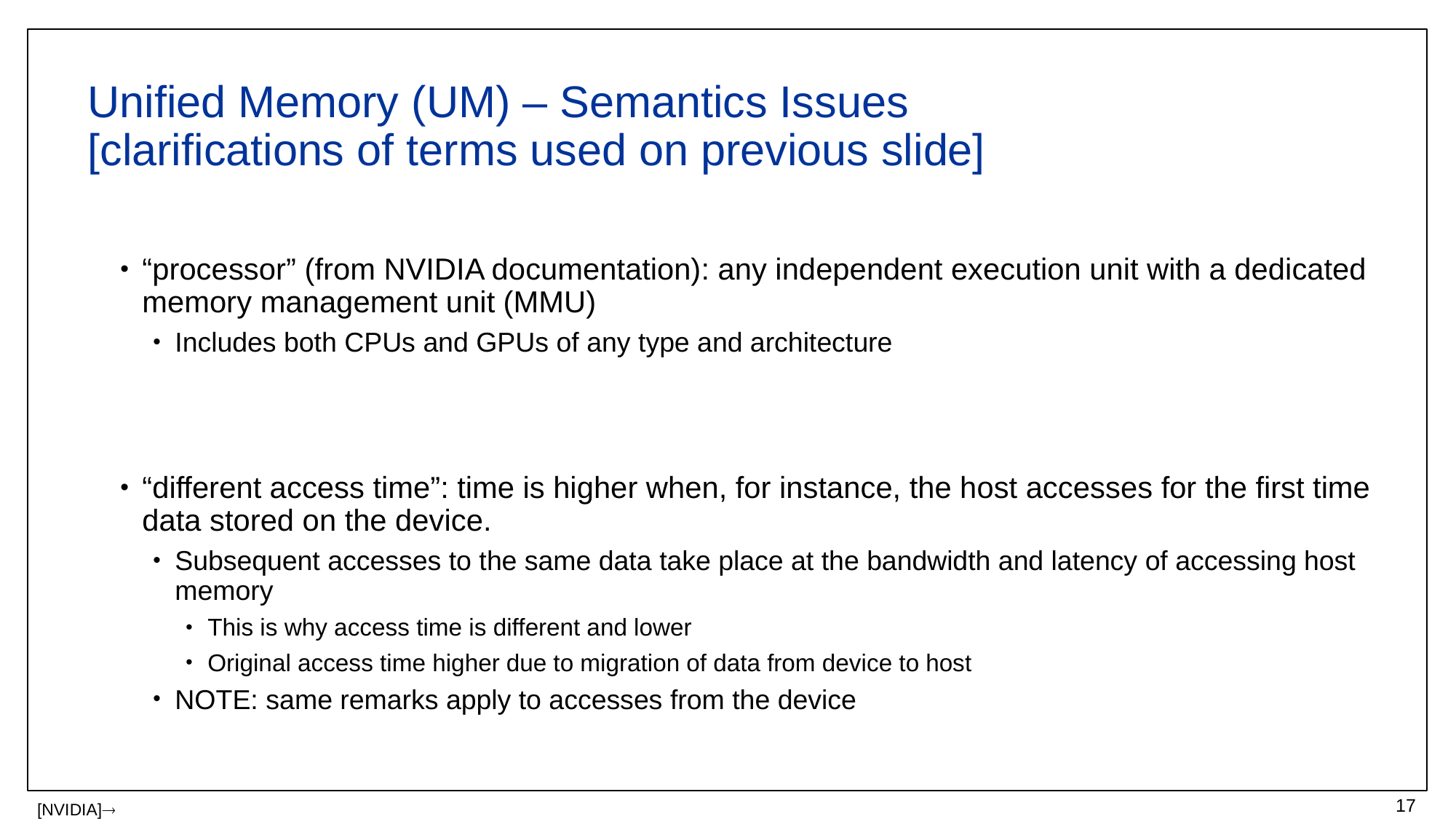

# Unified Memory (UM) – Semantics Issues [clarifications of terms used on previous slide]

“processor” (from NVIDIA documentation): any independent execution unit with a dedicated memory management unit (MMU)
Includes both CPUs and GPUs of any type and architecture

“different access time”: time is higher when, for instance, the host accesses for the first time data stored on the device.
Subsequent accesses to the same data take place at the bandwidth and latency of accessing host memory
This is why access time is different and lower
Original access time higher due to migration of data from device to host
NOTE: same remarks apply to accesses from the device
[NVIDIA]→
17